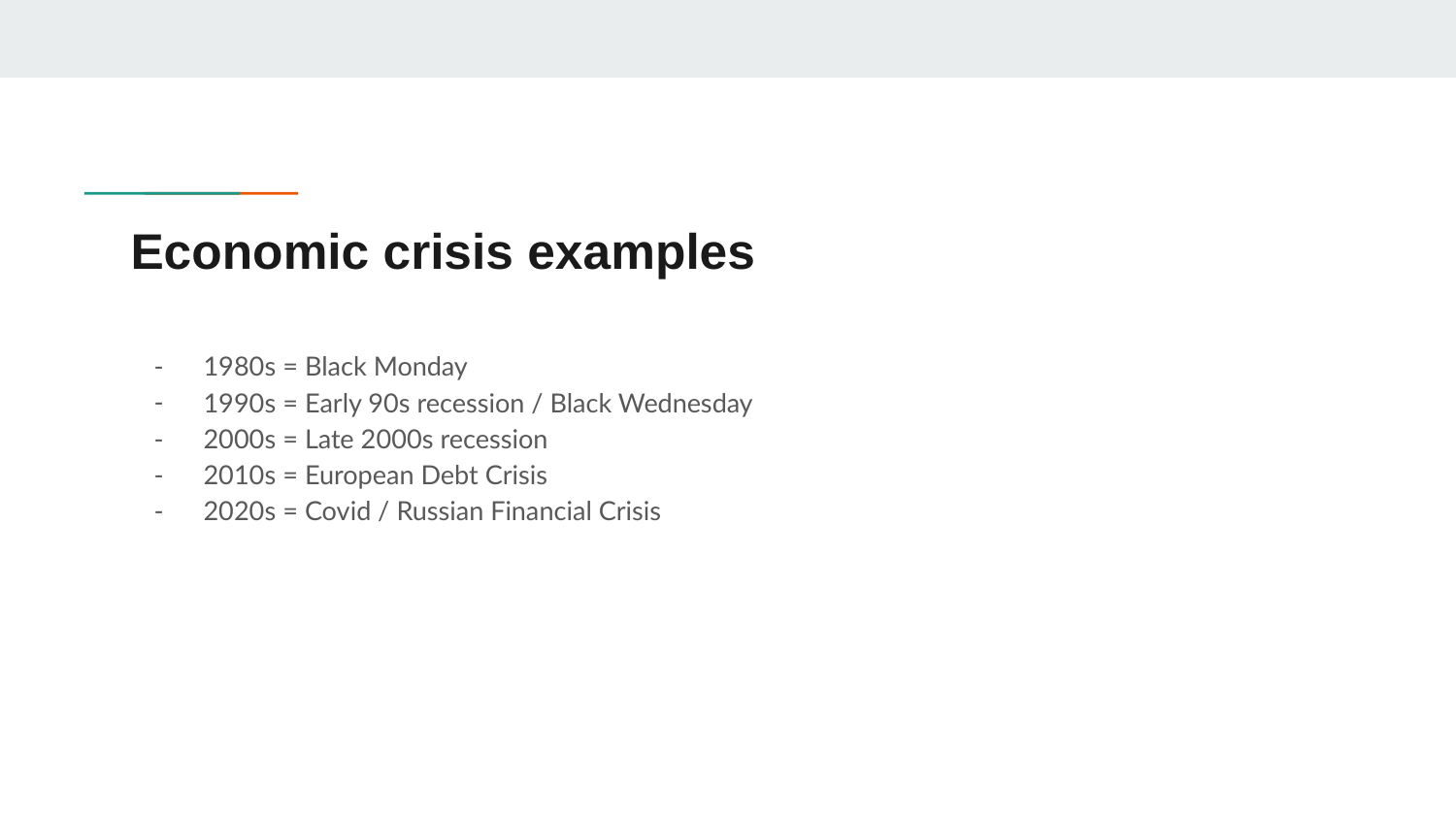

# Economic crisis examples
1980s = Black Monday
1990s = Early 90s recession / Black Wednesday
2000s = Late 2000s recession
2010s = European Debt Crisis
2020s = Covid / Russian Financial Crisis